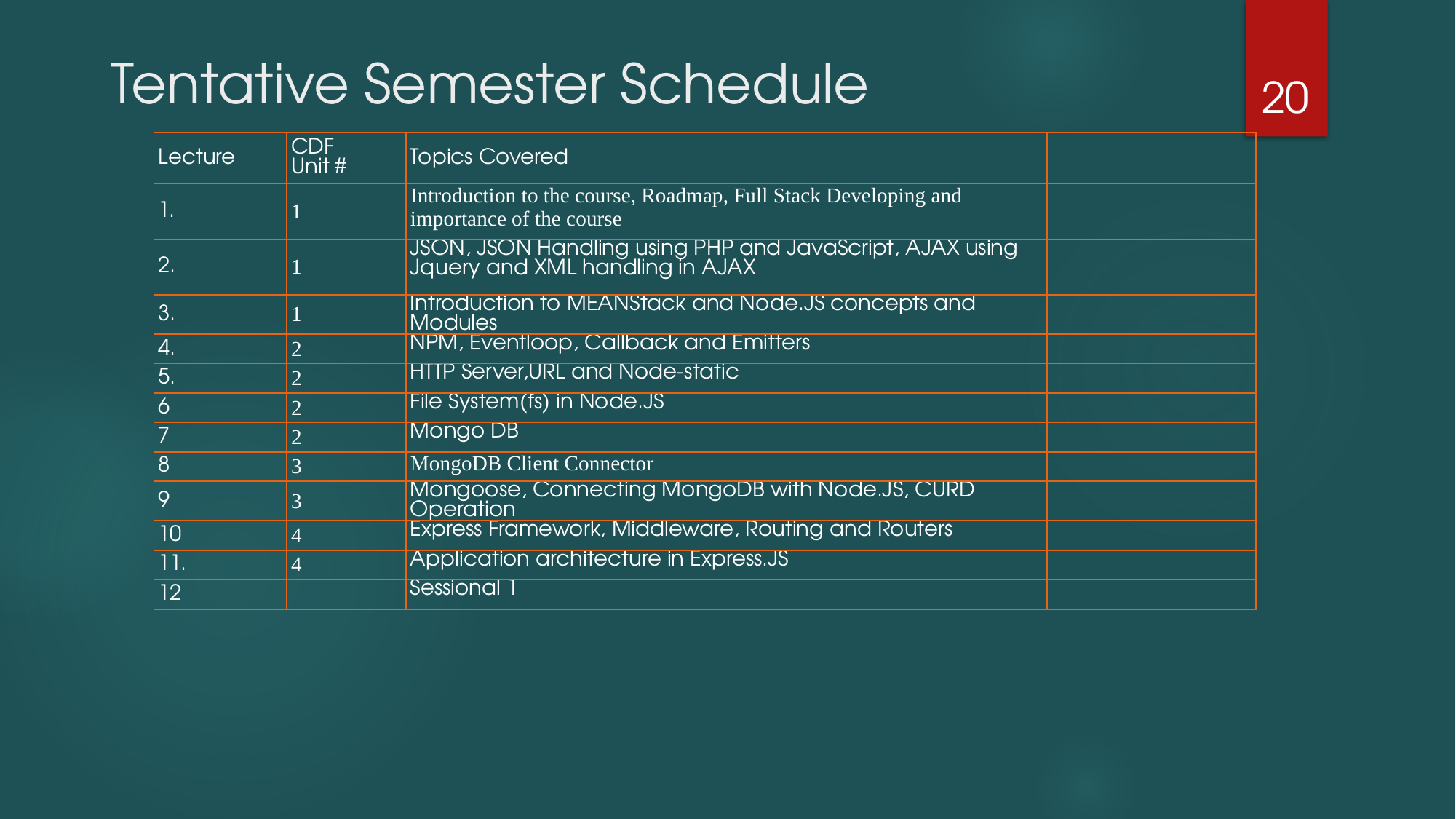

20
# Tentative Semester Schedule
| Lecture | CDF Unit # | Topics Covered |  |
| --- | --- | --- | --- |
| 1. | 1 | Introduction to the course, Roadmap, Full Stack Developing and importance of the course |  |
| 2. | 1 | JSON, JSON Handling using PHP and JavaScript, AJAX using Jquery and XML handling in AJAX |  |
| 3. | 1 | Introduction to MEANStack and Node.JS concepts and Modules |  |
| 4. | 2 | NPM, Eventloop, Callback and Emitters |  |
| 5. | 2 | HTTP Server,URL and Node-static |  |
| 6 | 2 | File System(fs) in Node.JS |  |
| 7 | 2 | Mongo DB |  |
| 8 | 3 | MongoDB Client Connector |  |
| 9 | 3 | Mongoose, Connecting MongoDB with Node.JS, CURD Operation |  |
| 10 | 4 | Express Framework, Middleware, Routing and Routers |  |
| 11. | 4 | Application architecture in Express.JS |  |
| 12 |  | Sessional 1 |  |